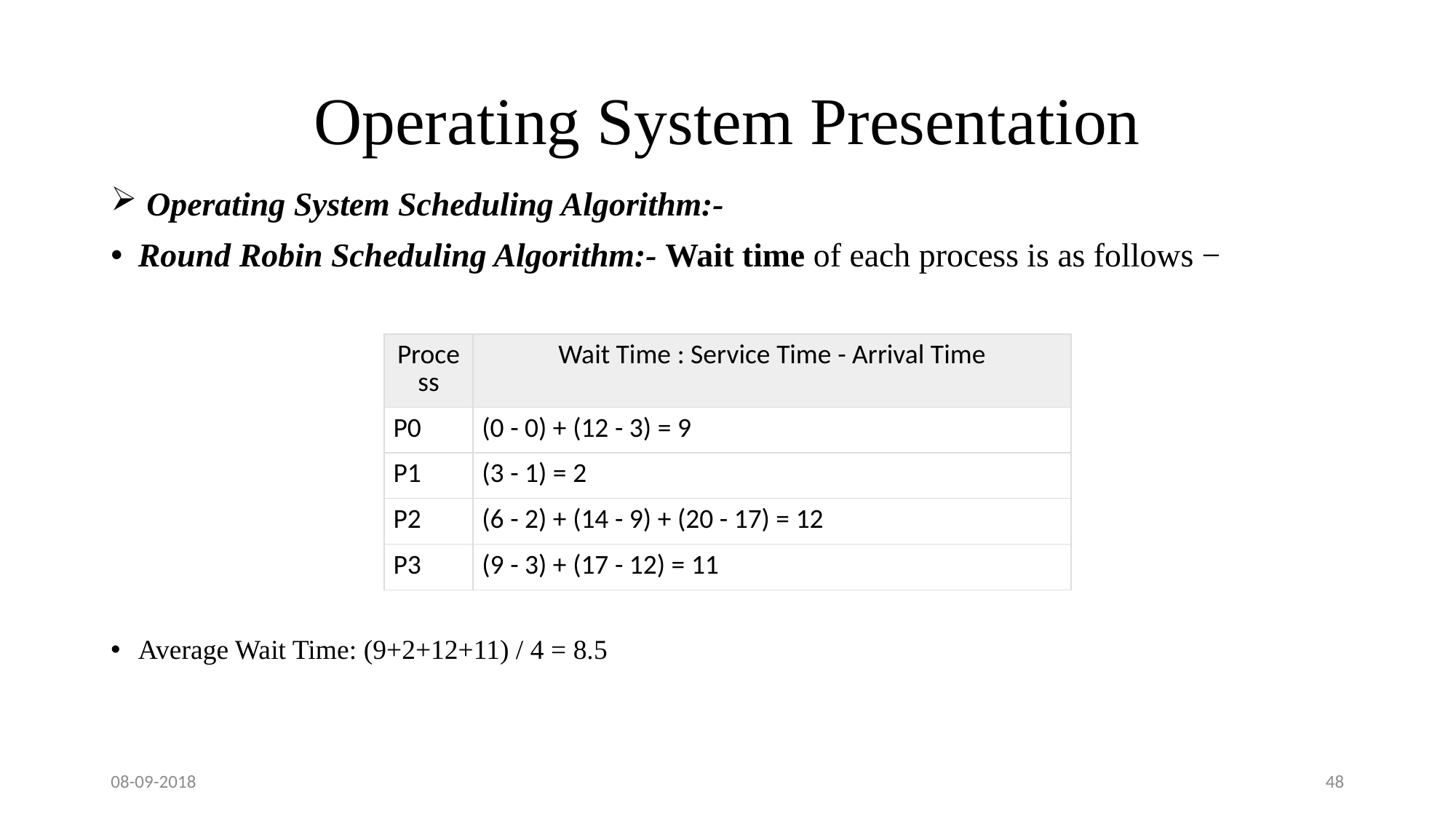

# Operating System Presentation
 Operating System Scheduling Algorithm:-
Round Robin Scheduling Algorithm:- Wait time of each process is as follows −

Average Wait Time: (9+2+12+11) / 4 = 8.5
| Process | Wait Time : Service Time - Arrival Time |
| --- | --- |
| P0 | (0 - 0) + (12 - 3) = 9 |
| P1 | (3 - 1) = 2 |
| P2 | (6 - 2) + (14 - 9) + (20 - 17) = 12 |
| P3 | (9 - 3) + (17 - 12) = 11 |
08-09-2018
48